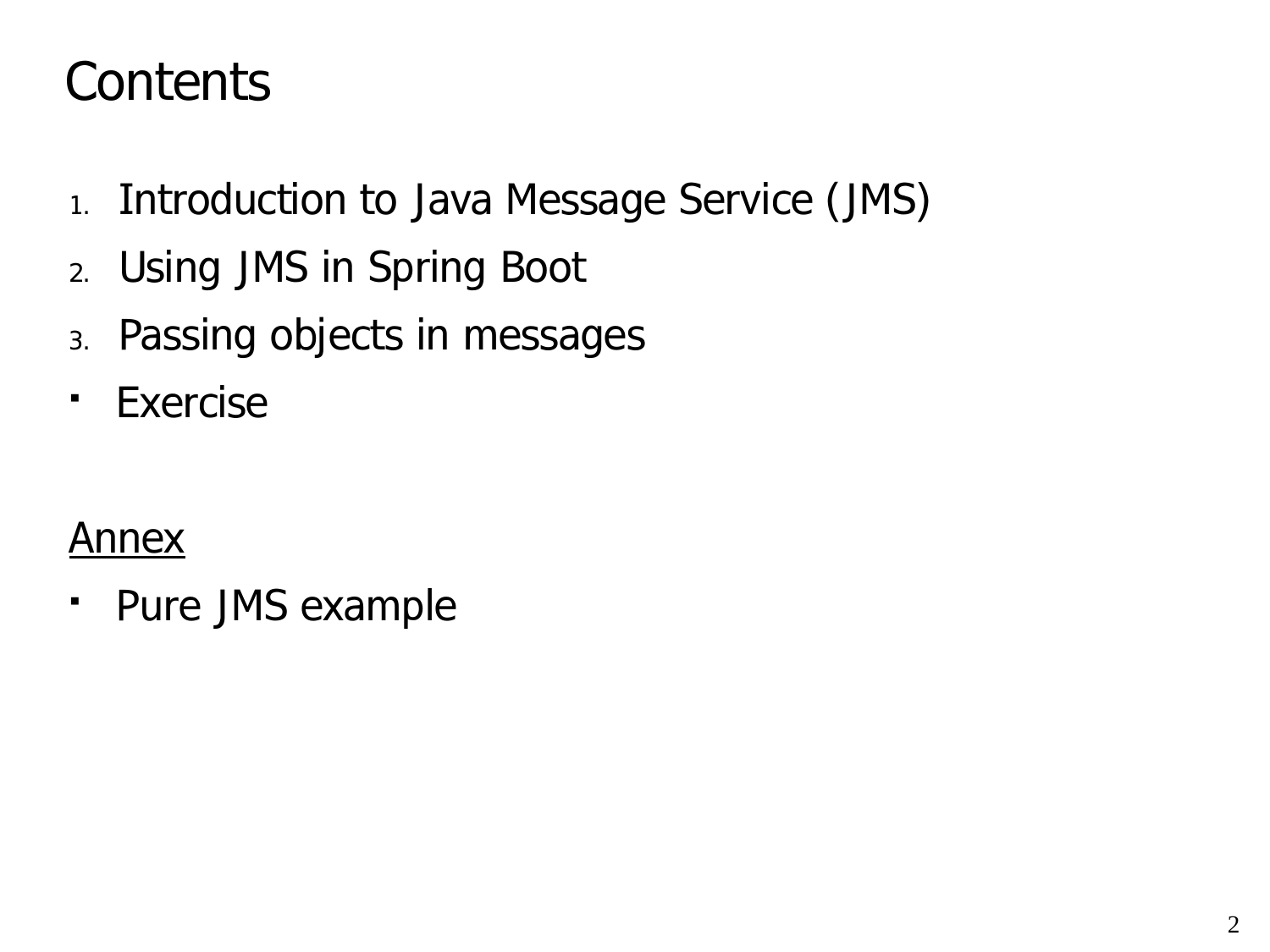

# Contents
Introduction to Java Message Service (JMS)
Using JMS in Spring Boot
Passing objects in messages
Exercise

Annex
Pure JMS example

2